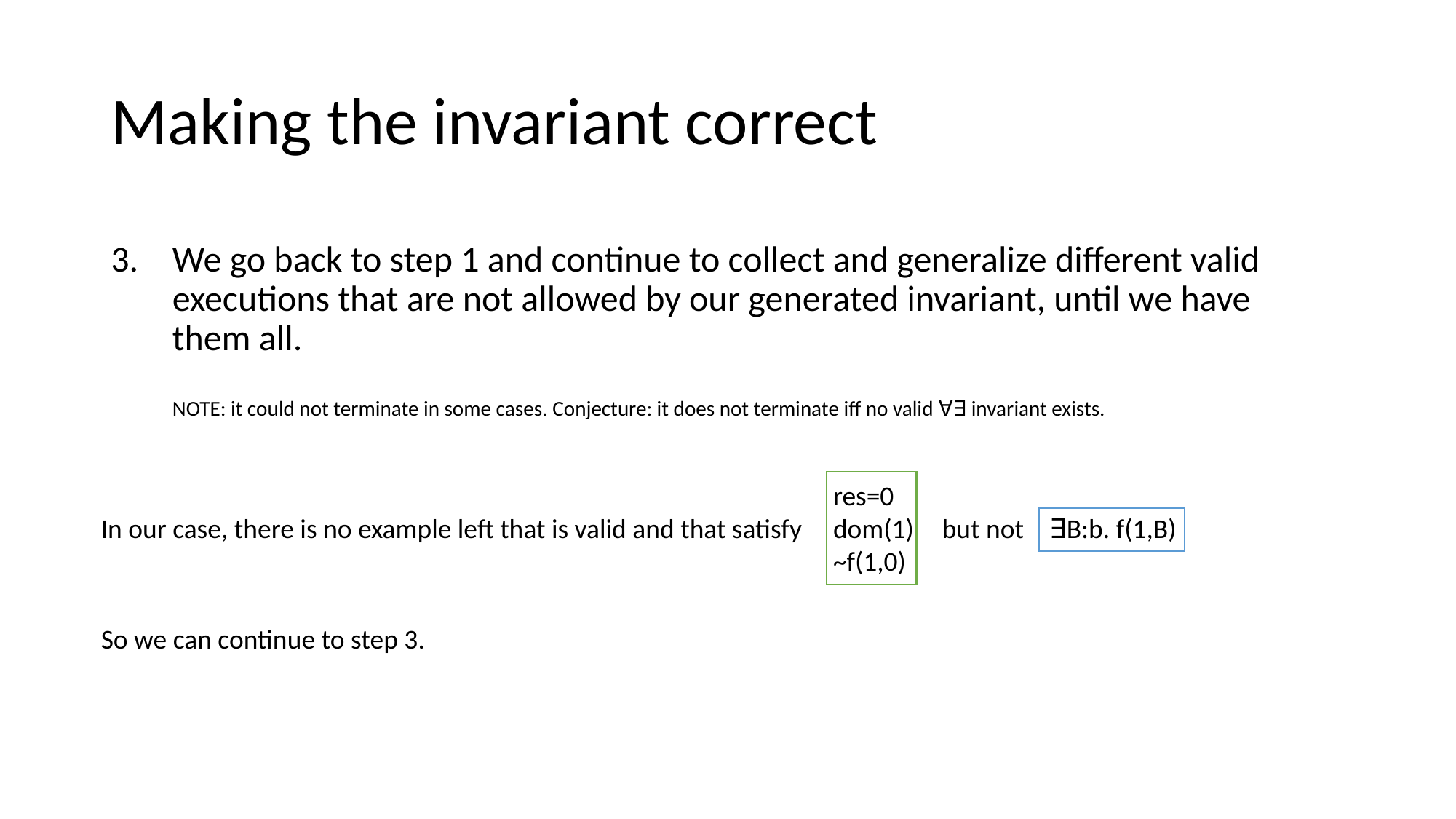

# Making the invariant correct
We go back to step 1 and continue to collect and generalize different valid executions that are not allowed by our generated invariant, until we have them all.
NOTE: it could not terminate in some cases. Conjecture: it does not terminate iff no valid ∀∃ invariant exists.

res=0
dom(1)
~f(1,0)
In our case, there is no example left that is valid and that satisfy
but not
∃B:b. f(1,B)

So we can continue to step 3.